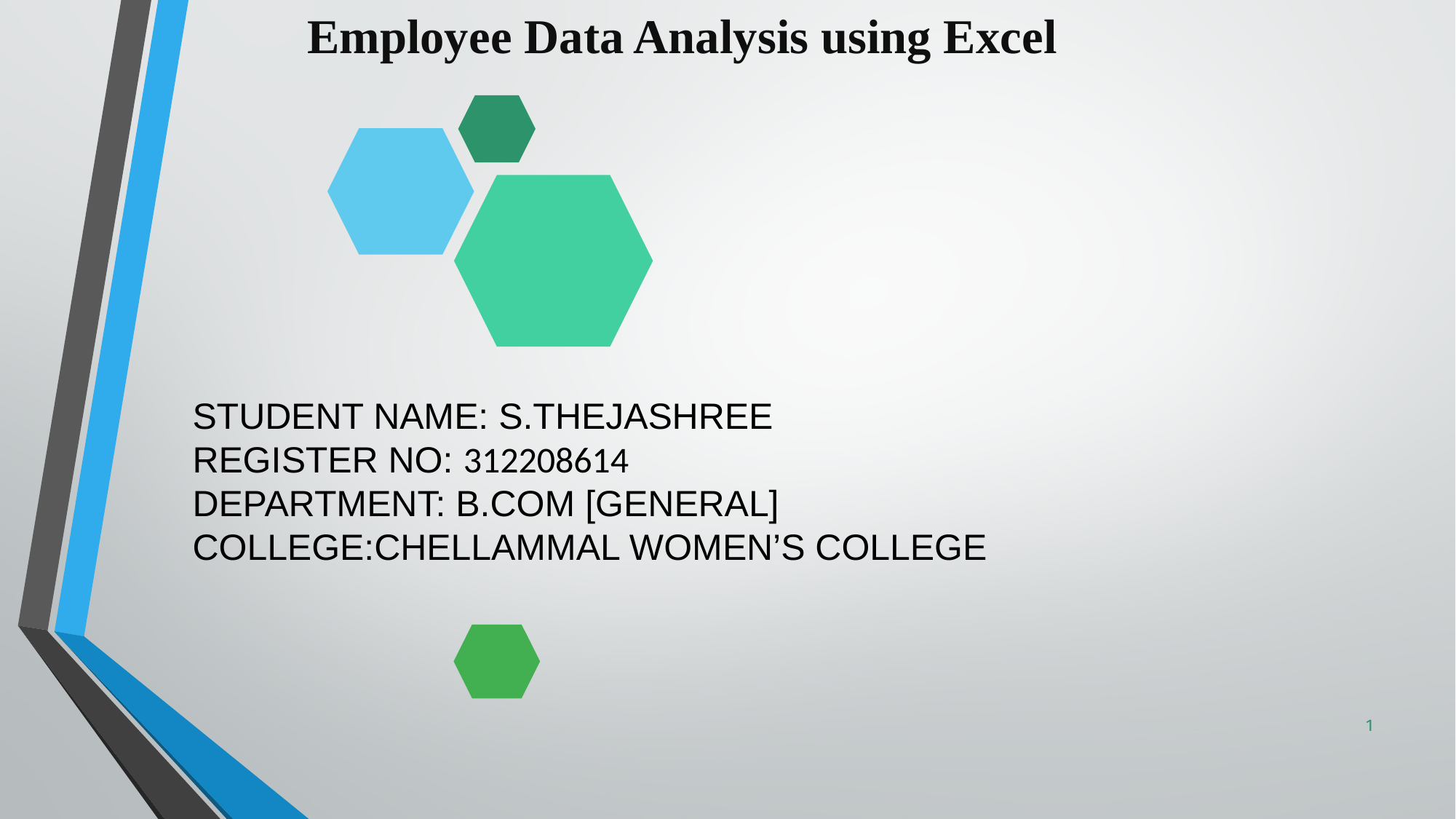

# Employee Data Analysis using Excel

STUDENT NAME: S.THEJASHREE
REGISTER NO: 312208614
DEPARTMENT: B.COM [GENERAL]
COLLEGE:CHELLAMMAL WOMEN’S COLLEGE

1